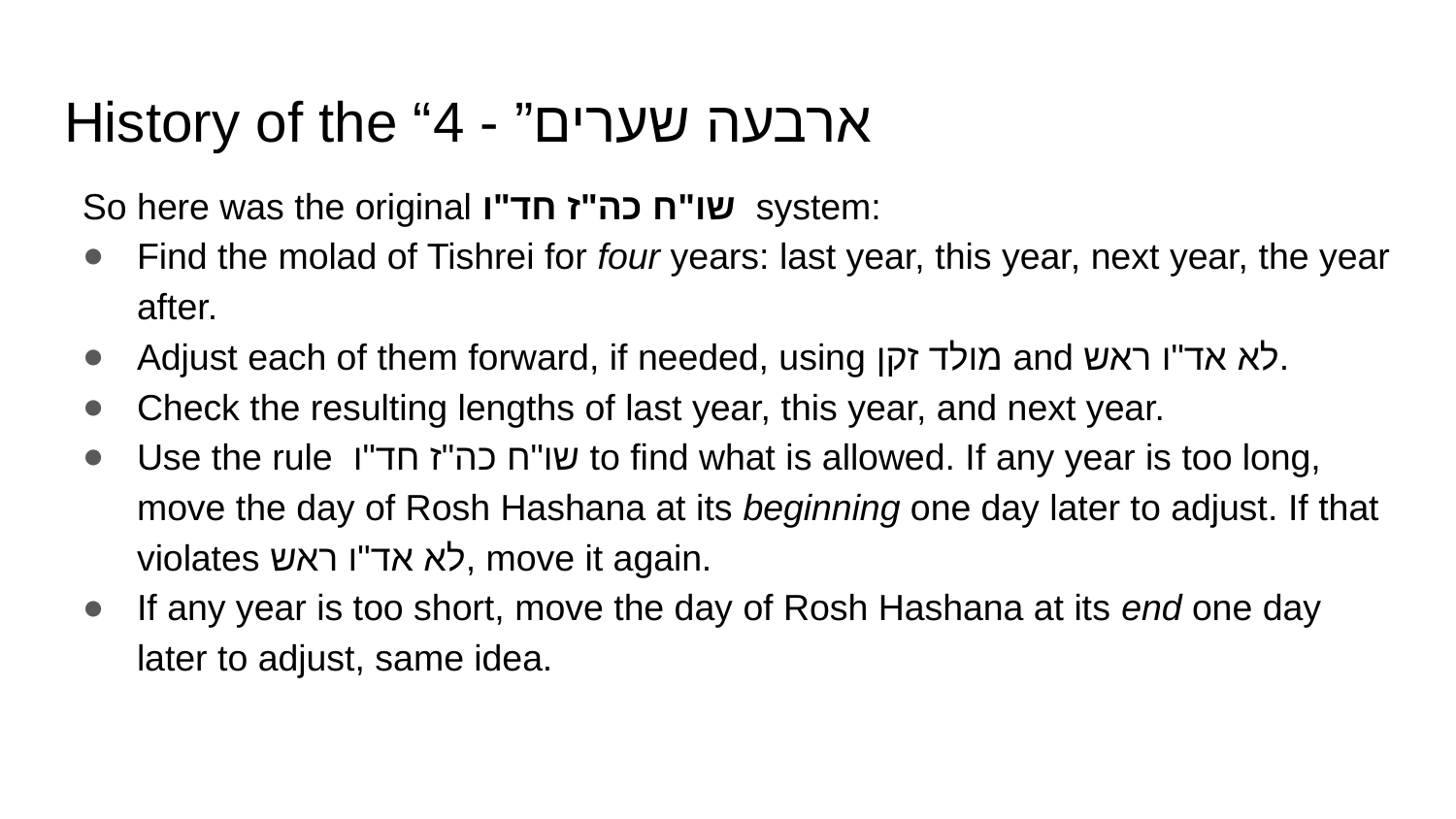

# History of the “ארבעה שערים” - 4
So here was the original שו"ח כה"ז חד"ו  system:
Find the molad of Tishrei for four years: last year, this year, next year, the year after.
Adjust each of them forward, if needed, using מולד זקן and לא אד"ו ראש.
Check the resulting lengths of last year, this year, and next year.
Use the rule  שו"ח כה"ז חד"ו to find what is allowed. If any year is too long, move the day of Rosh Hashana at its beginning one day later to adjust. If that violates לא אד"ו ראש, move it again.
If any year is too short, move the day of Rosh Hashana at its end one day later to adjust, same idea.